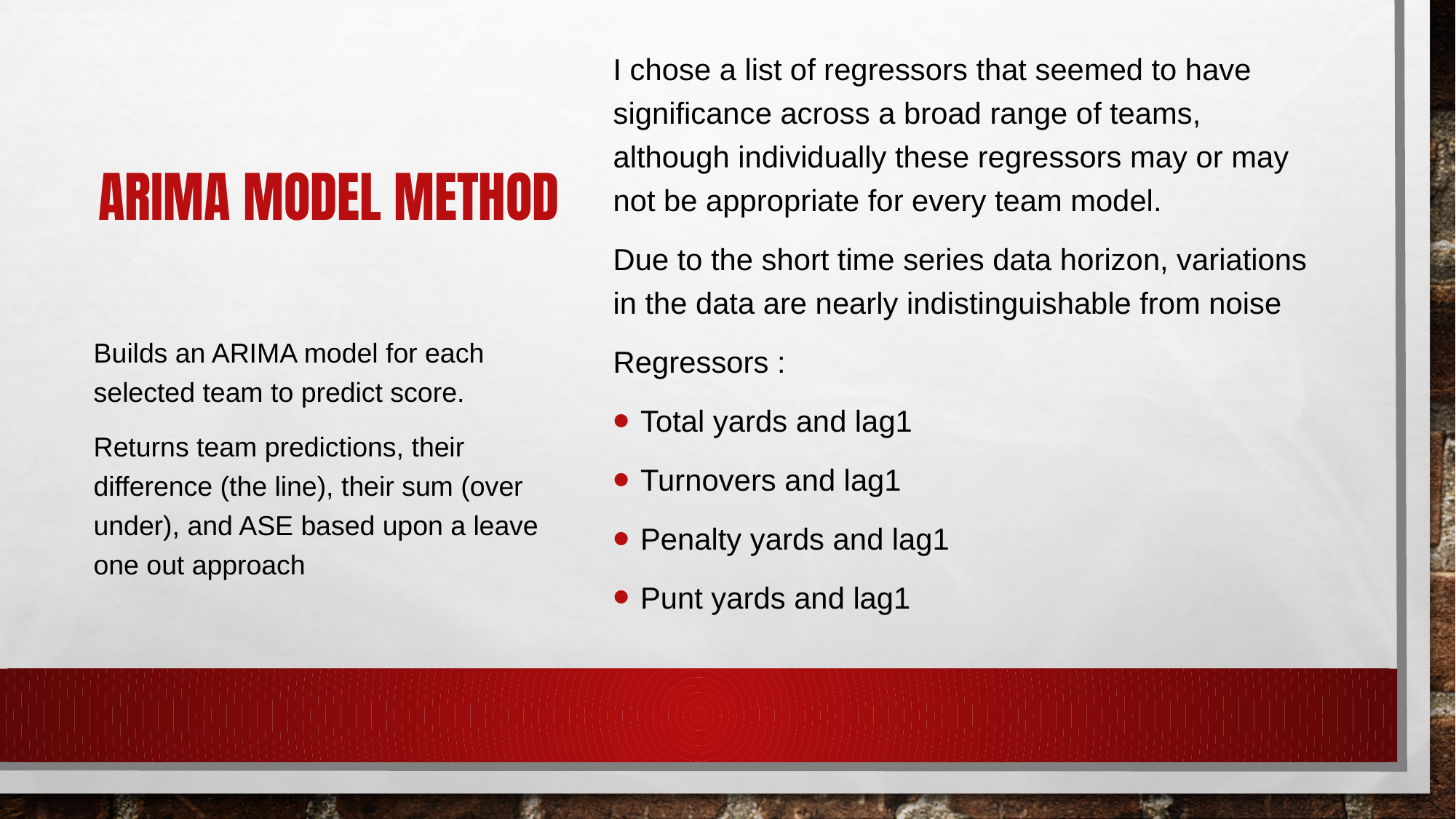

I chose a list of regressors that seemed to have significance across a broad range of teams, although individually these regressors may or may not be appropriate for every team model.
Due to the short time series data horizon, variations in the data are nearly indistinguishable from noise
Regressors :
Total yards and lag1
Turnovers and lag1
Penalty yards and lag1
Punt yards and lag1

# Arima model method
Builds an ARIMA model for each selected team to predict score.
Returns team predictions, their difference (the line), their sum (over under), and ASE based upon a leave one out approach